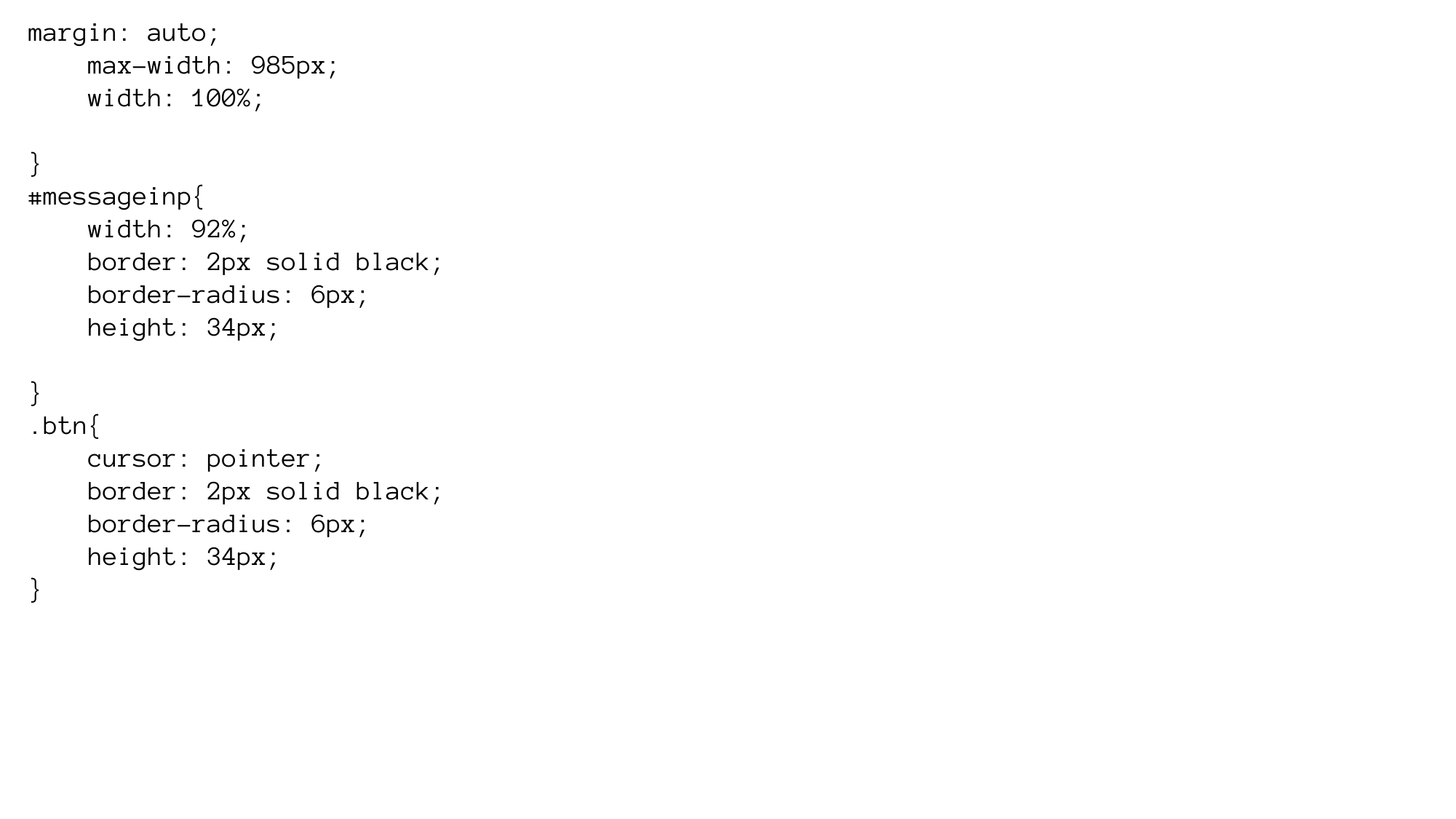

margin: auto;
    max-width: 985px;
    width: 100%;
}
#messageinp{
    width: 92%;
    border: 2px solid black;
    border-radius: 6px;
    height: 34px;
}
.btn{
    cursor: pointer;
    border: 2px solid black;
    border-radius: 6px;
    height: 34px;
}